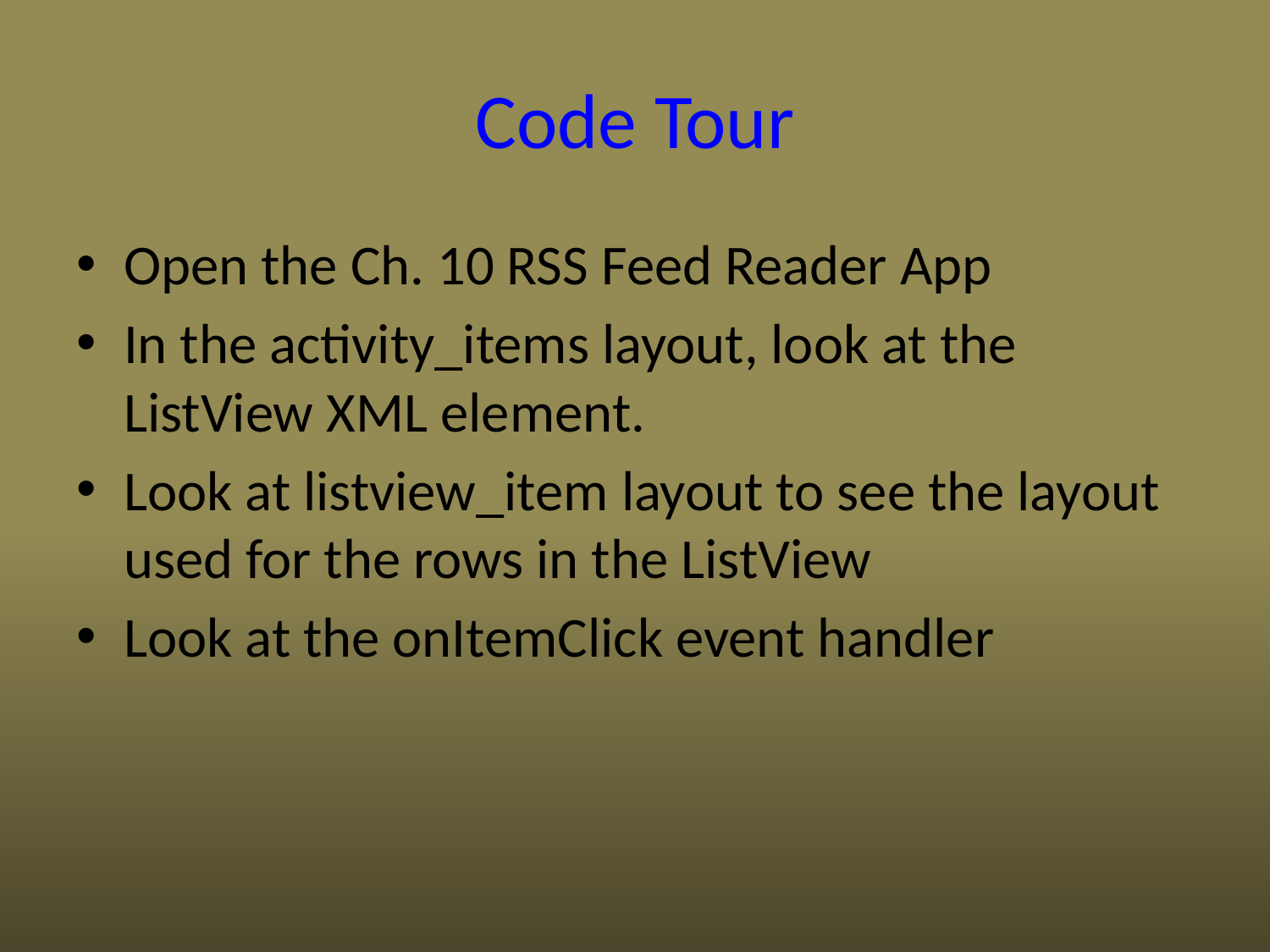

# Code Tour
Open the Ch. 10 RSS Feed Reader App
In the activity_items layout, look at the ListView XML element.
Look at listview_item layout to see the layout used for the rows in the ListView
Look at the onItemClick event handler